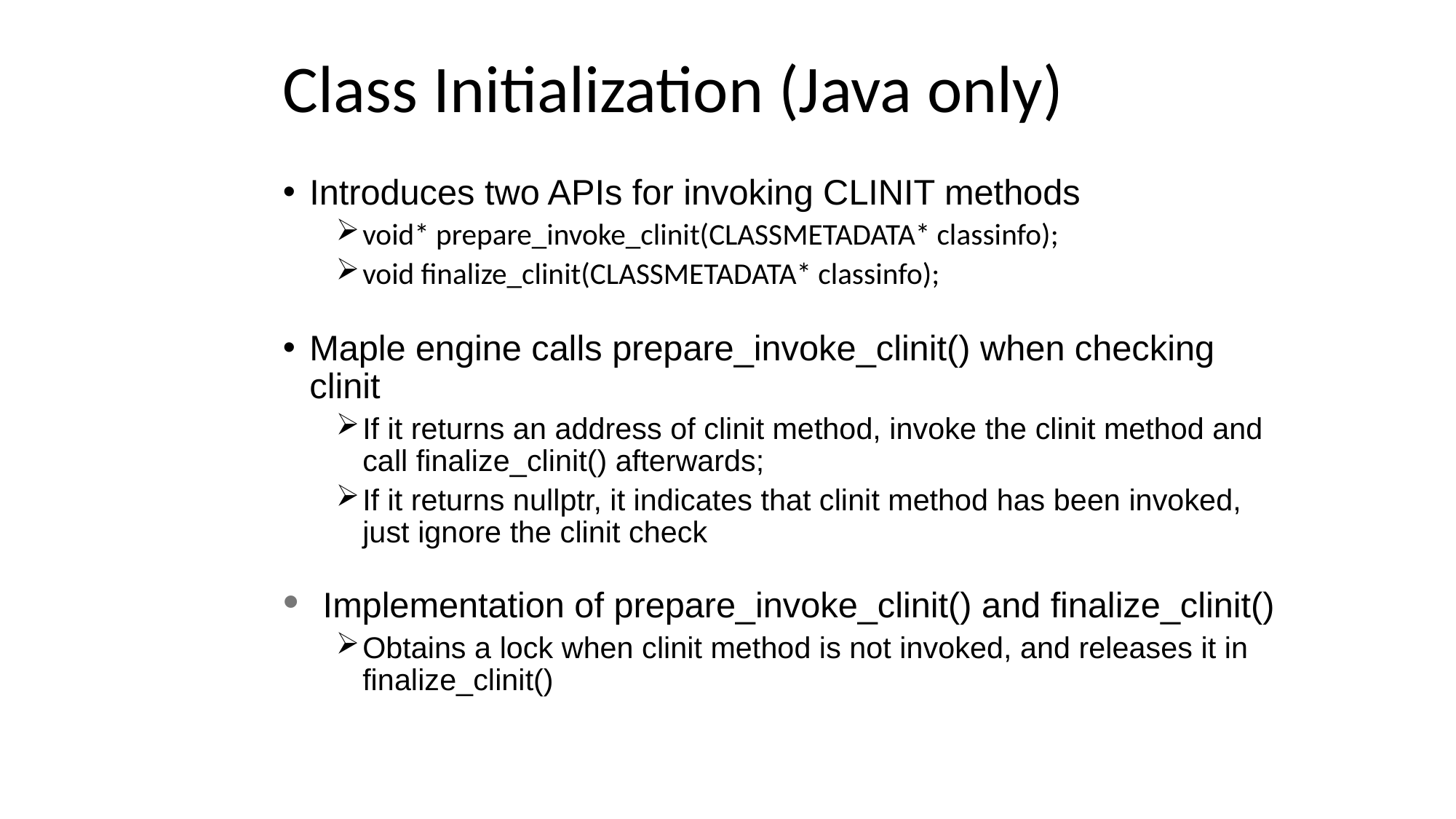

# Class Initialization (Java only)
Introduces two APIs for invoking CLINIT methods
void* prepare_invoke_clinit(CLASSMETADATA* classinfo);
void finalize_clinit(CLASSMETADATA* classinfo);

Maple engine calls prepare_invoke_clinit() when checking clinit
If it returns an address of clinit method, invoke the clinit method and call finalize_clinit() afterwards;
If it returns nullptr, it indicates that clinit method has been invoked, just ignore the clinit check

Implementation of prepare_invoke_clinit() and finalize_clinit()
Obtains a lock when clinit method is not invoked, and releases it in finalize_clinit()